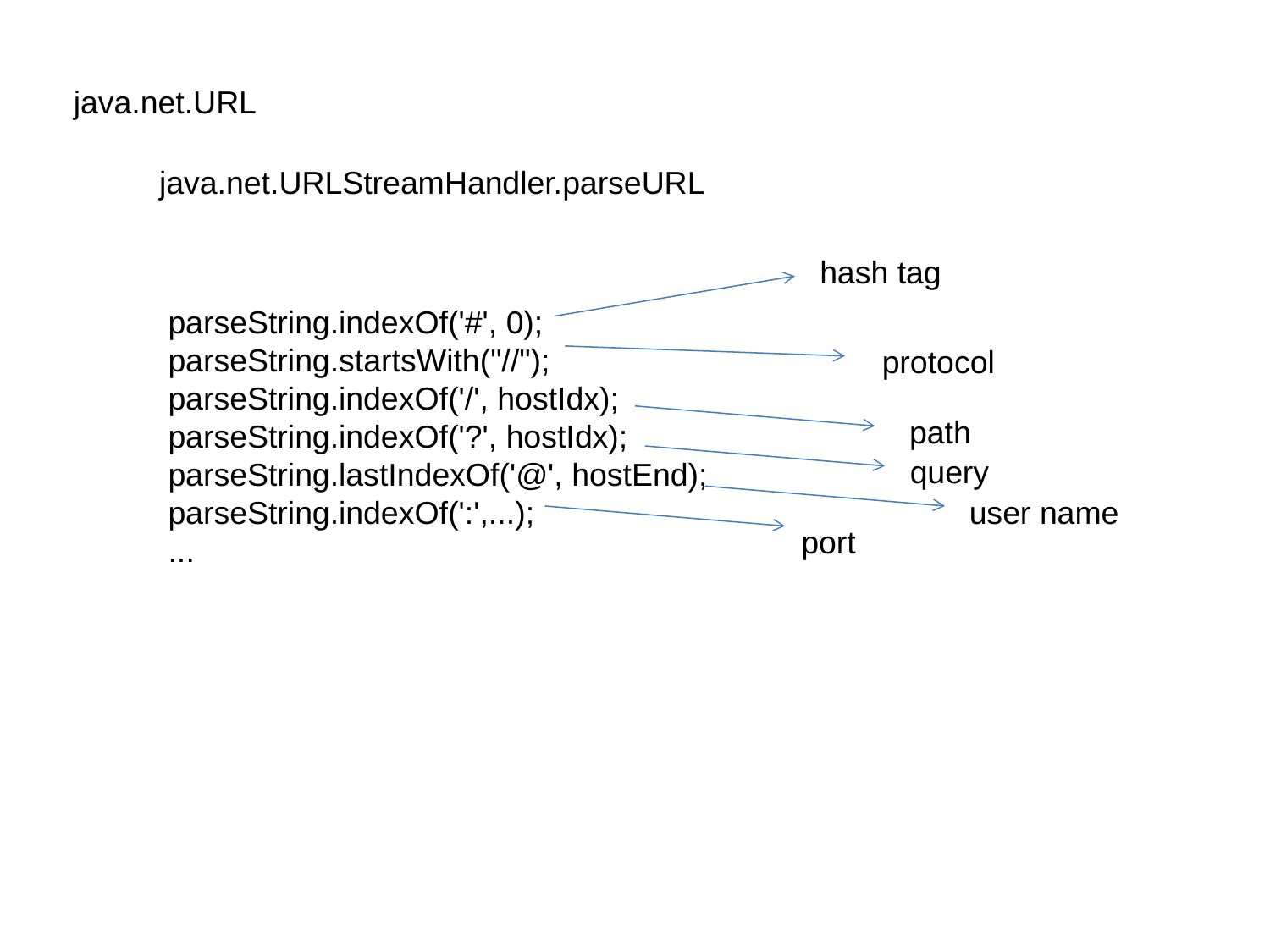

java.net.URL
java.net.URLStreamHandler.parseURL
hash tag
parseString.indexOf('#', 0);
parseString.startsWith("//");
parseString.indexOf('/', hostIdx);
parseString.indexOf('?', hostIdx);
parseString.lastIndexOf('@', hostEnd);
parseString.indexOf(':',...);
...

protocol
path
query
user name
port